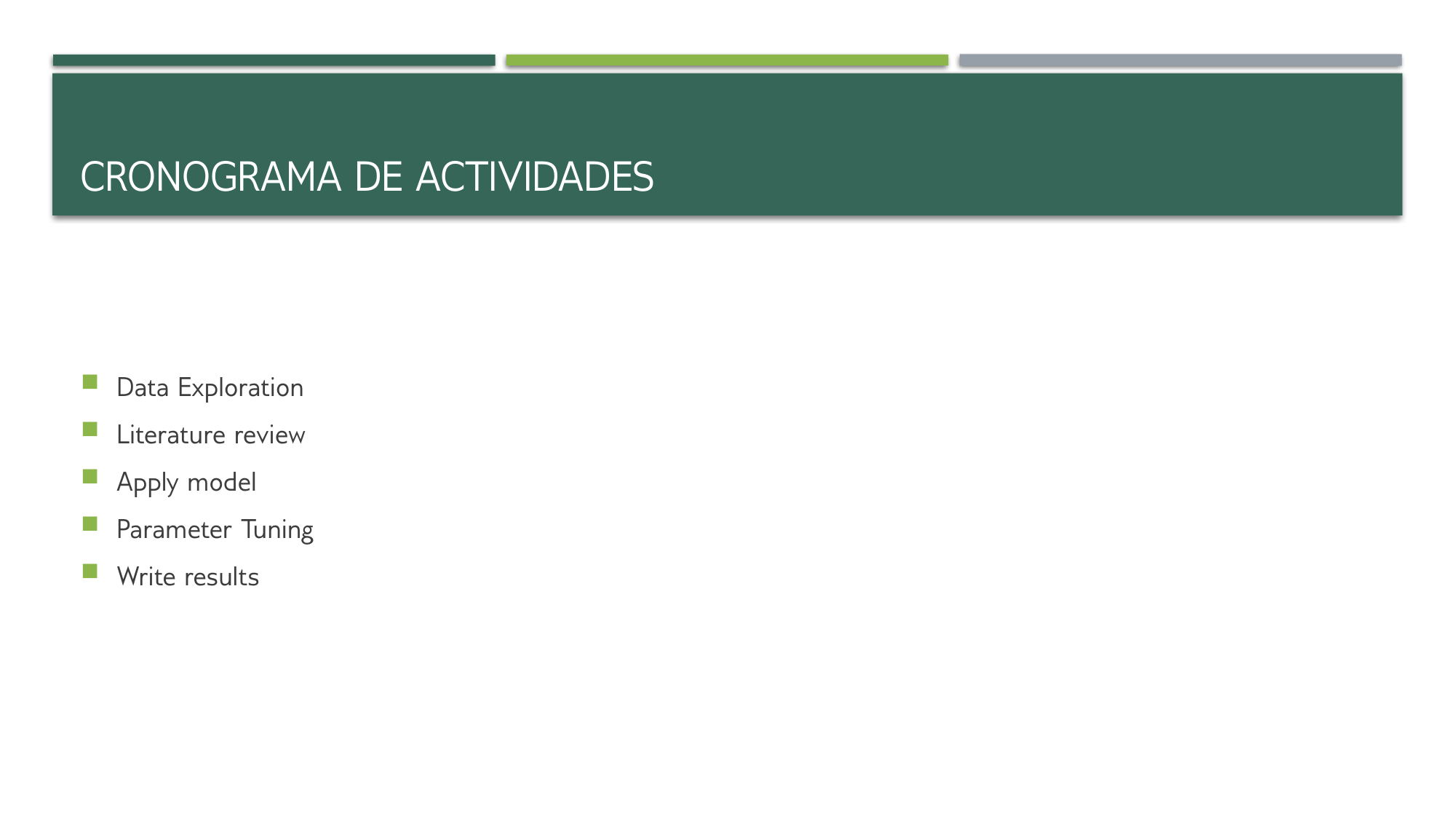

# Cronograma de actividades
Data Exploration
Literature review
Apply model
Parameter Tuning
Write results